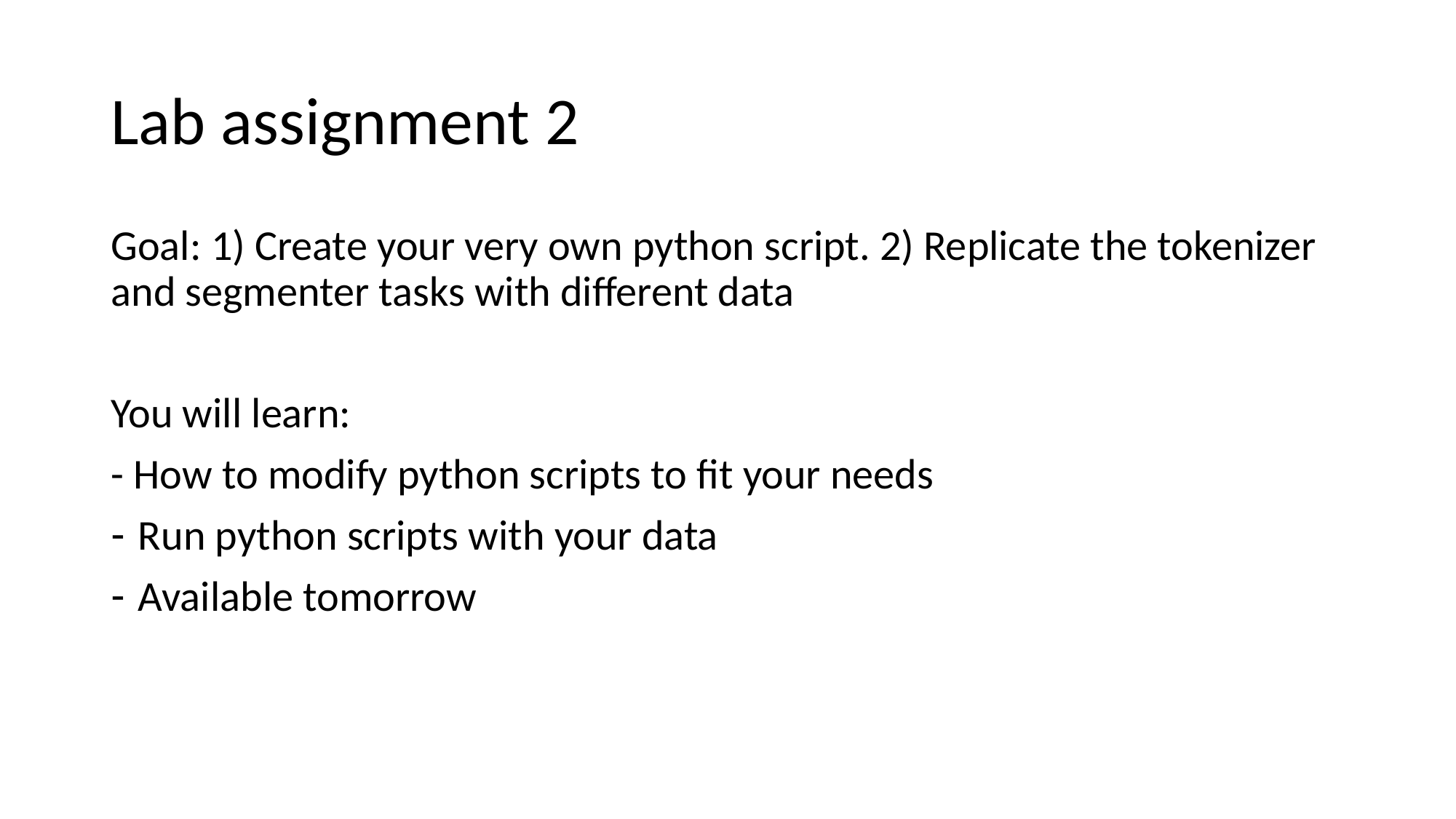

# Lab assignment 2
Goal: 1) Create your very own python script. 2) Replicate the tokenizer and segmenter tasks with different data

You will learn:
- How to modify python scripts to fit your needs
Run python scripts with your data
Available tomorrow